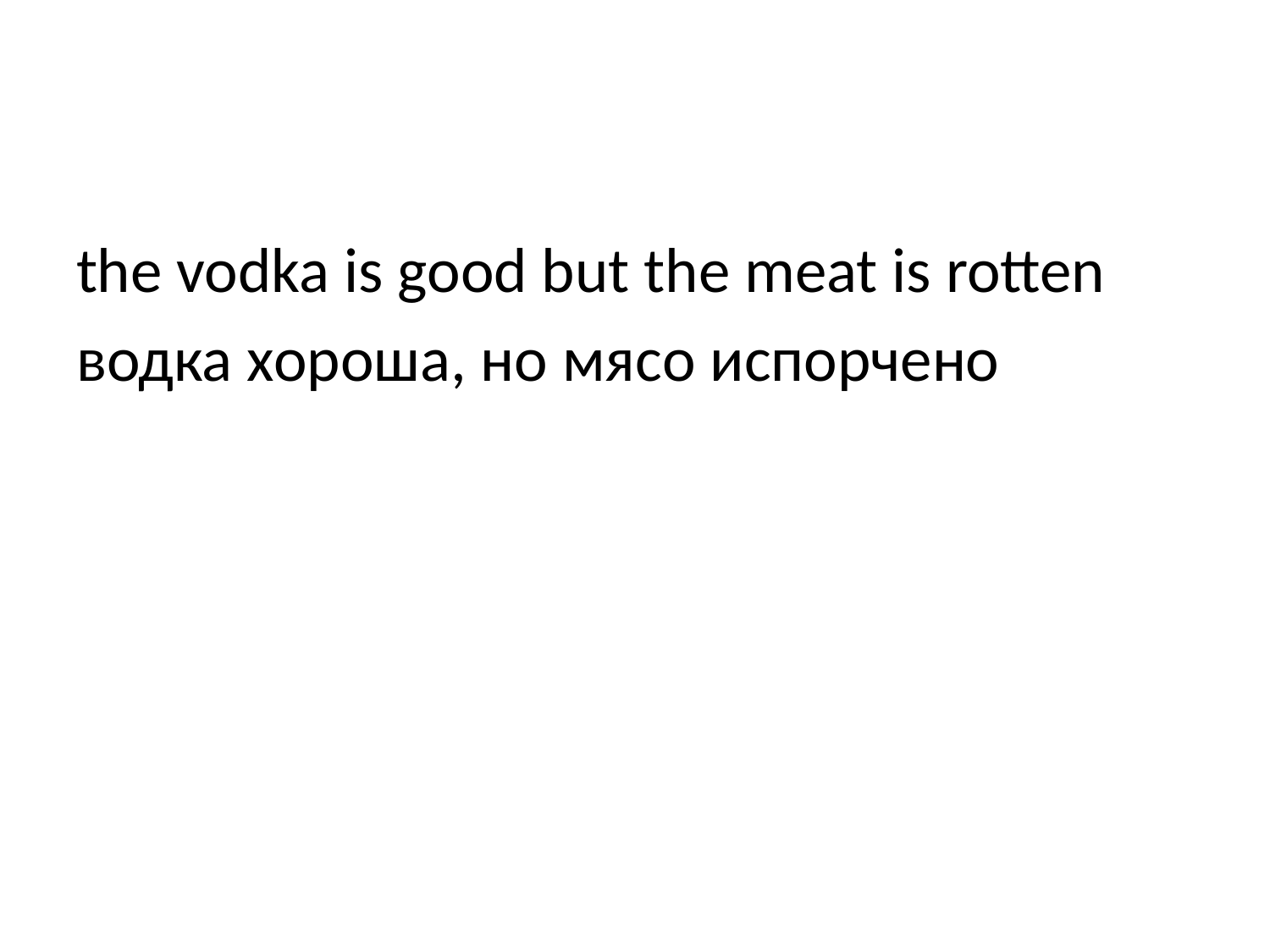

#
the vodka is good but the meat is rotten
водка хороша, но мясо испорчено